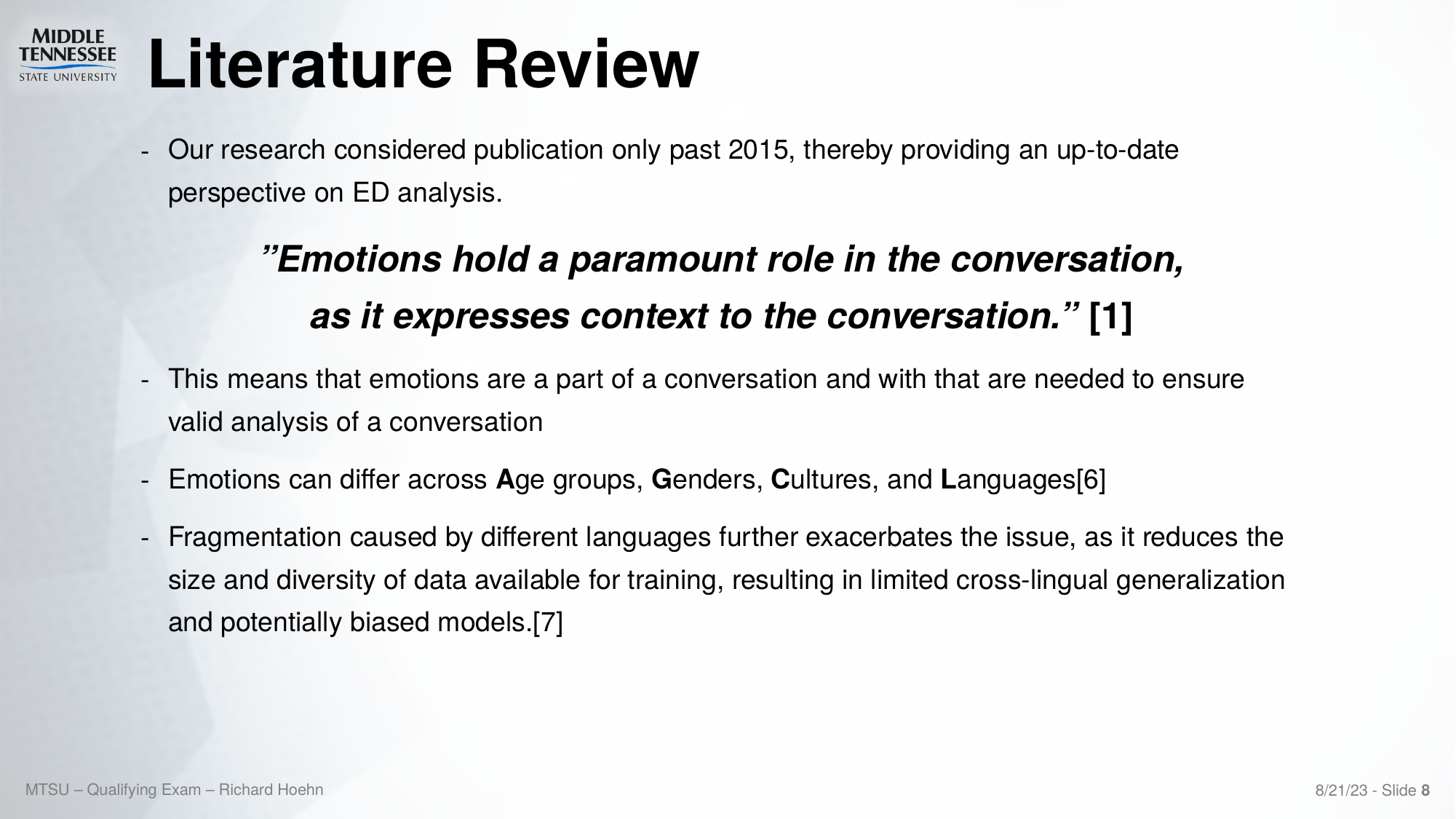

# Literature Review
Our research considered publication only past 2015, thereby providing an up-to-date perspective on ED analysis.
”Emotions hold a paramount role in the conversation,
as it expresses context to the conversation.” [1]
This means that emotions are a part of a conversation and with that are needed to ensure valid analysis of a conversation
Emotions can differ across Age groups, Genders, Cultures, and Languages[6]
Fragmentation caused by different languages further exacerbates the issue, as it reduces the size and diversity of data available for training, resulting in limited cross-lingual generalization and potentially biased models.[7]